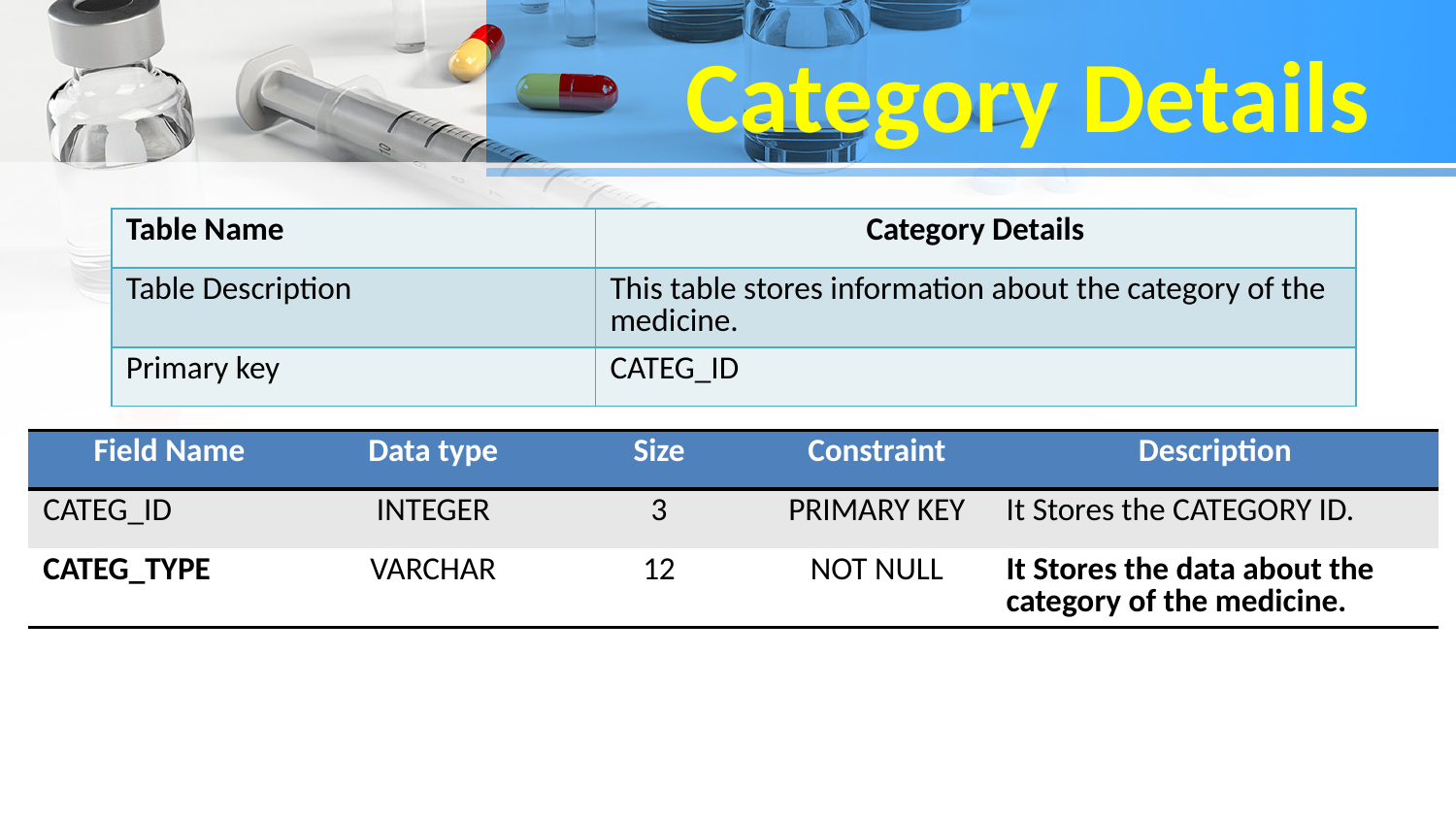

# Category Details
| Table Name | Category Details |
| --- | --- |
| Table Description | This table stores information about the category of the medicine. |
| Primary key | CATEG\_ID |
| Field Name | Data type | Size | Constraint | Description |
| --- | --- | --- | --- | --- |
| CATEG\_ID | INTEGER | 3 | PRIMARY KEY | It Stores the CATEGORY ID. |
| CATEG\_TYPE | VARCHAR | 12 | NOT NULL | It Stores the data about the category of the medicine. |